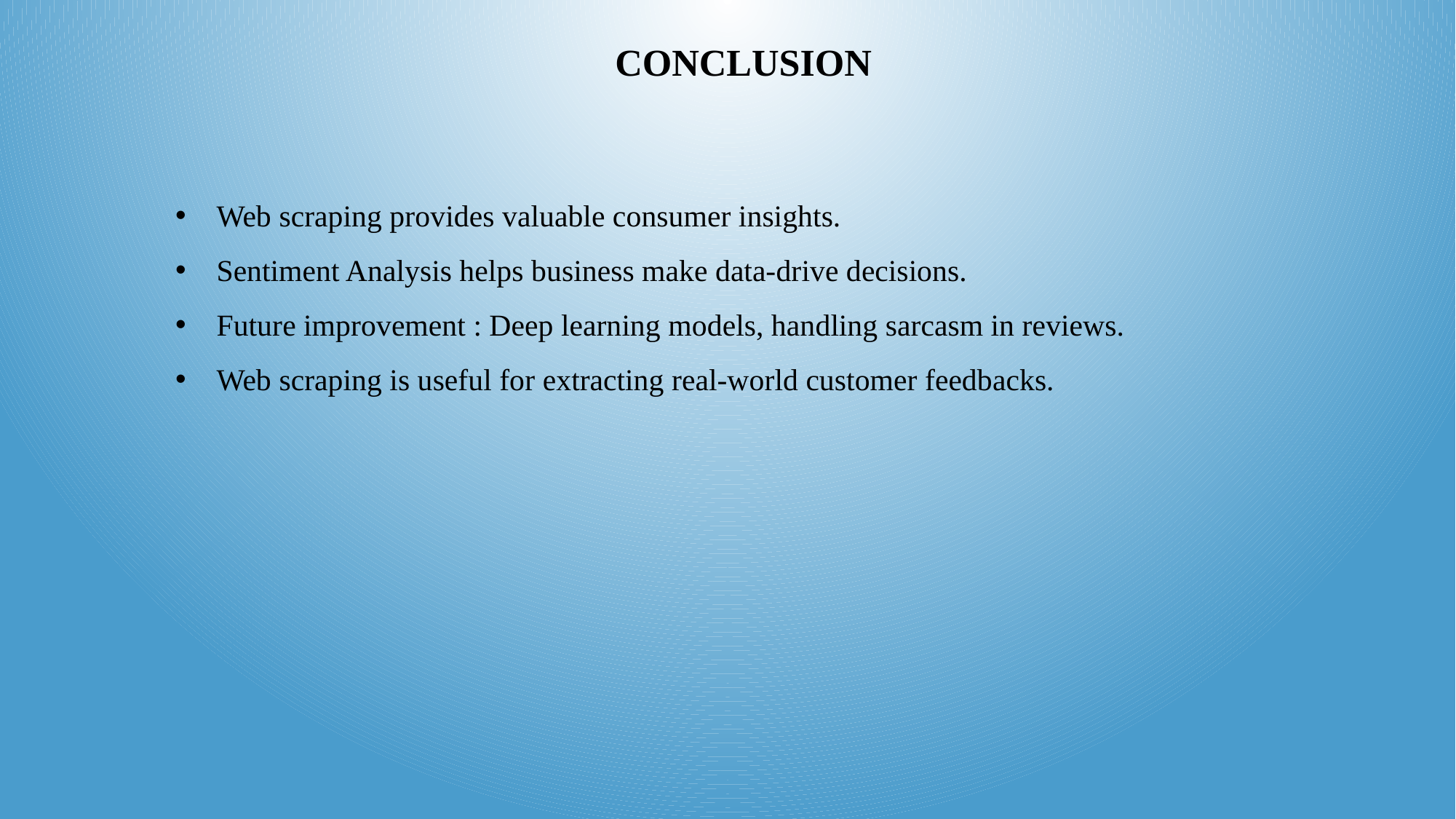

CONCLUSION

Web scraping provides valuable consumer insights.
Sentiment Analysis helps business make data-drive decisions.
Future improvement : Deep learning models, handling sarcasm in reviews.
Web scraping is useful for extracting real-world customer feedbacks.